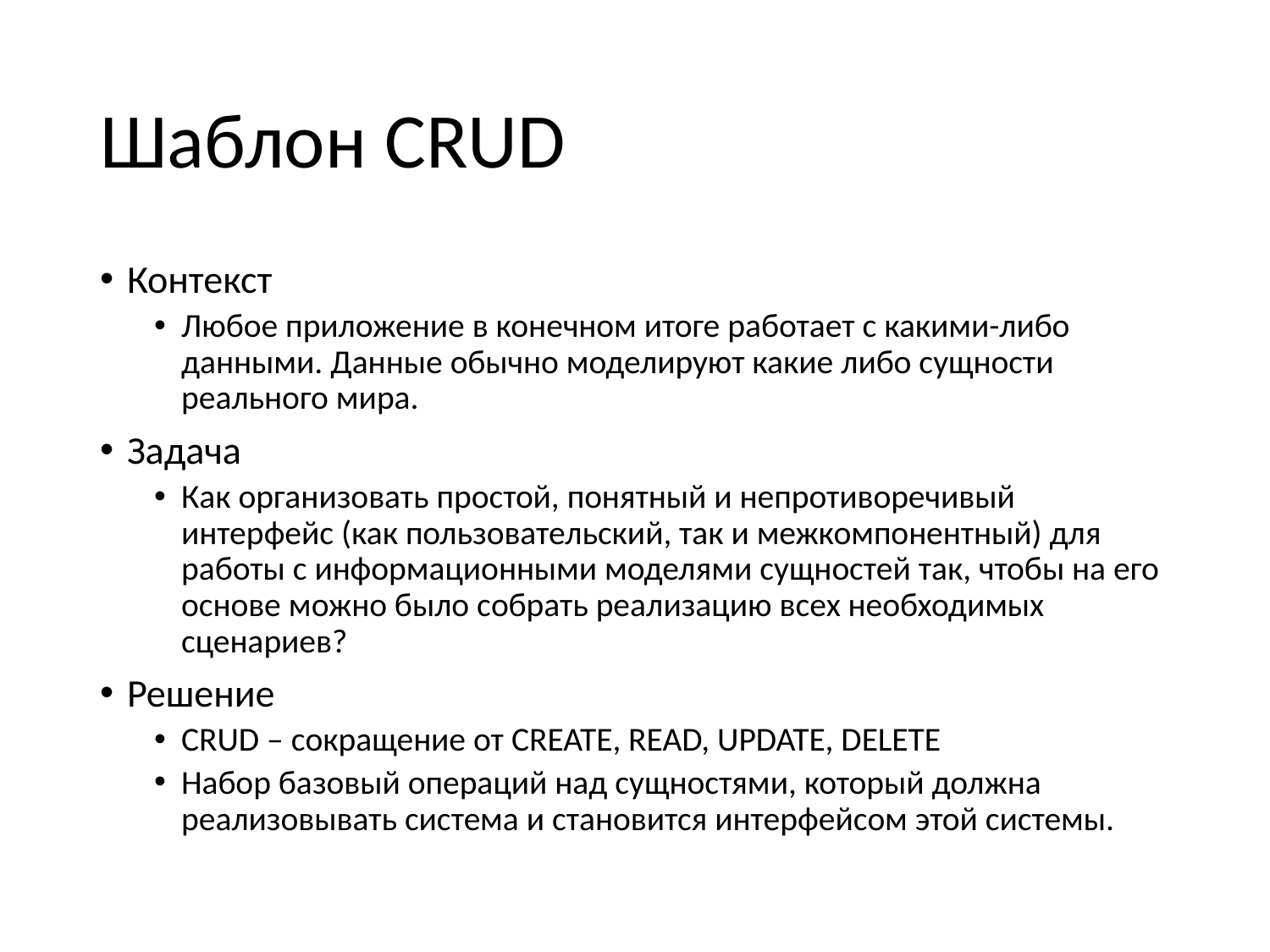

# Шаблон CRUD
Контекст
Любое приложение в конечном итоге работает с какими-либо данными. Данные обычно моделируют какие либо сущности реального мира.
Задача
Как организовать простой, понятный и непротиворечивый интерфейс (как пользовательский, так и межкомпонентный) для работы с информационными моделями сущностей так, чтобы на его основе можно было собрать реализацию всех необходимых сценариев?
Решение
CRUD – сокращение от CREATE, READ, UPDATE, DELETE
Набор базовый операций над сущностями, который должна реализовывать система и становится интерфейсом этой системы.